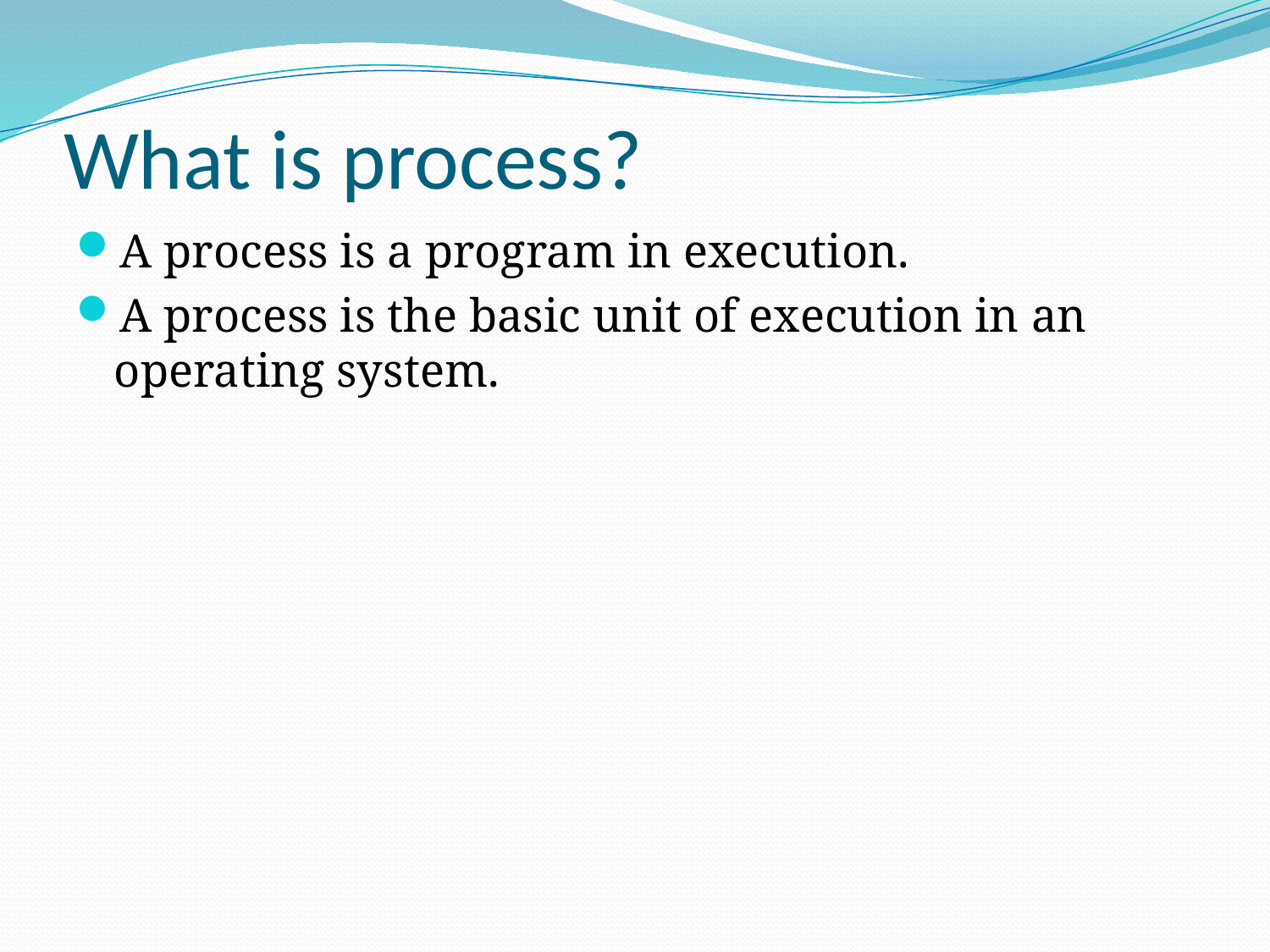

# What is process?
A process is a program in execution.
A process is the basic unit of execution in an operating system.